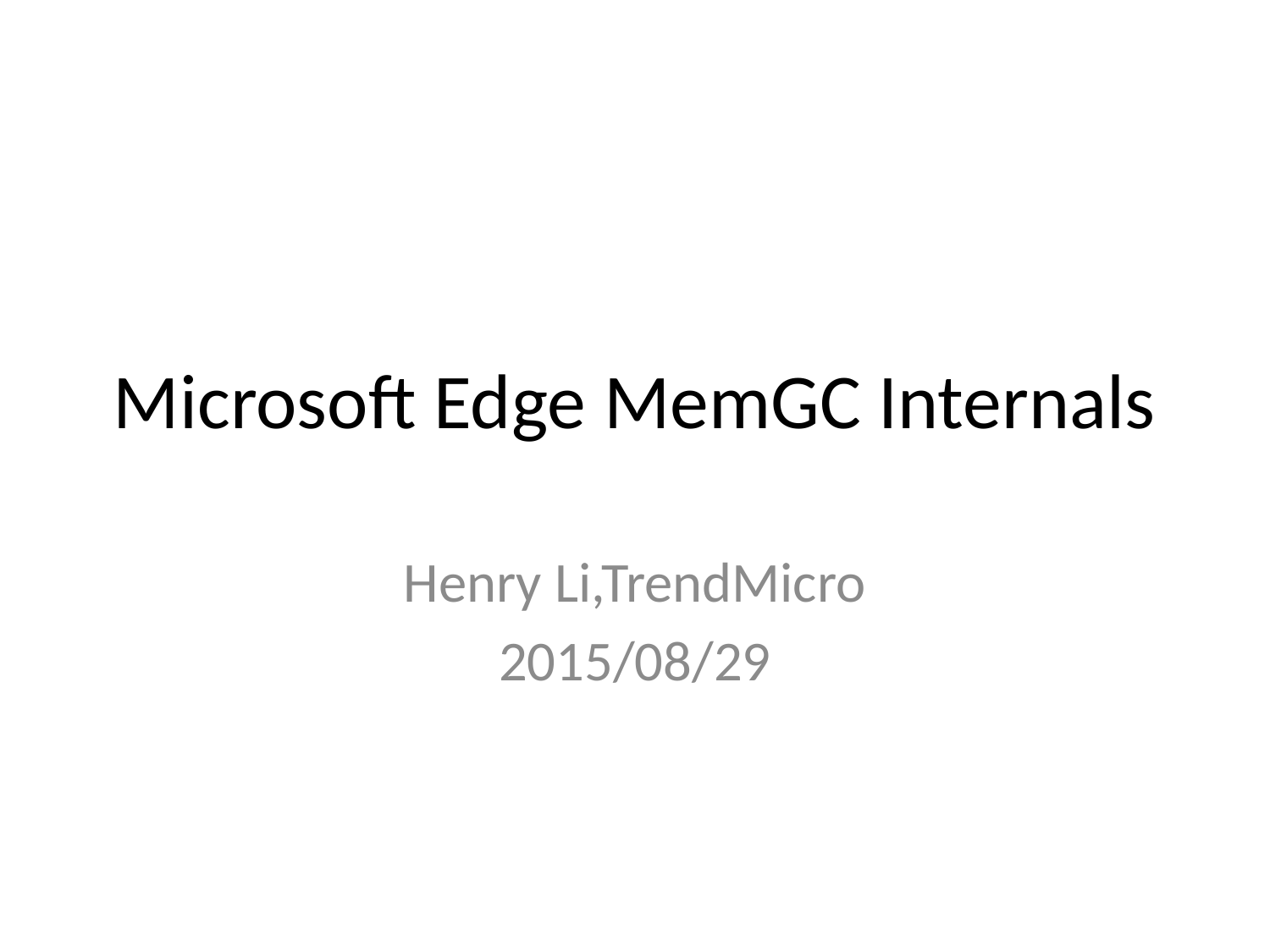

# Microsoft Edge MemGC Internals
Henry Li,TrendMicro
2015/08/29